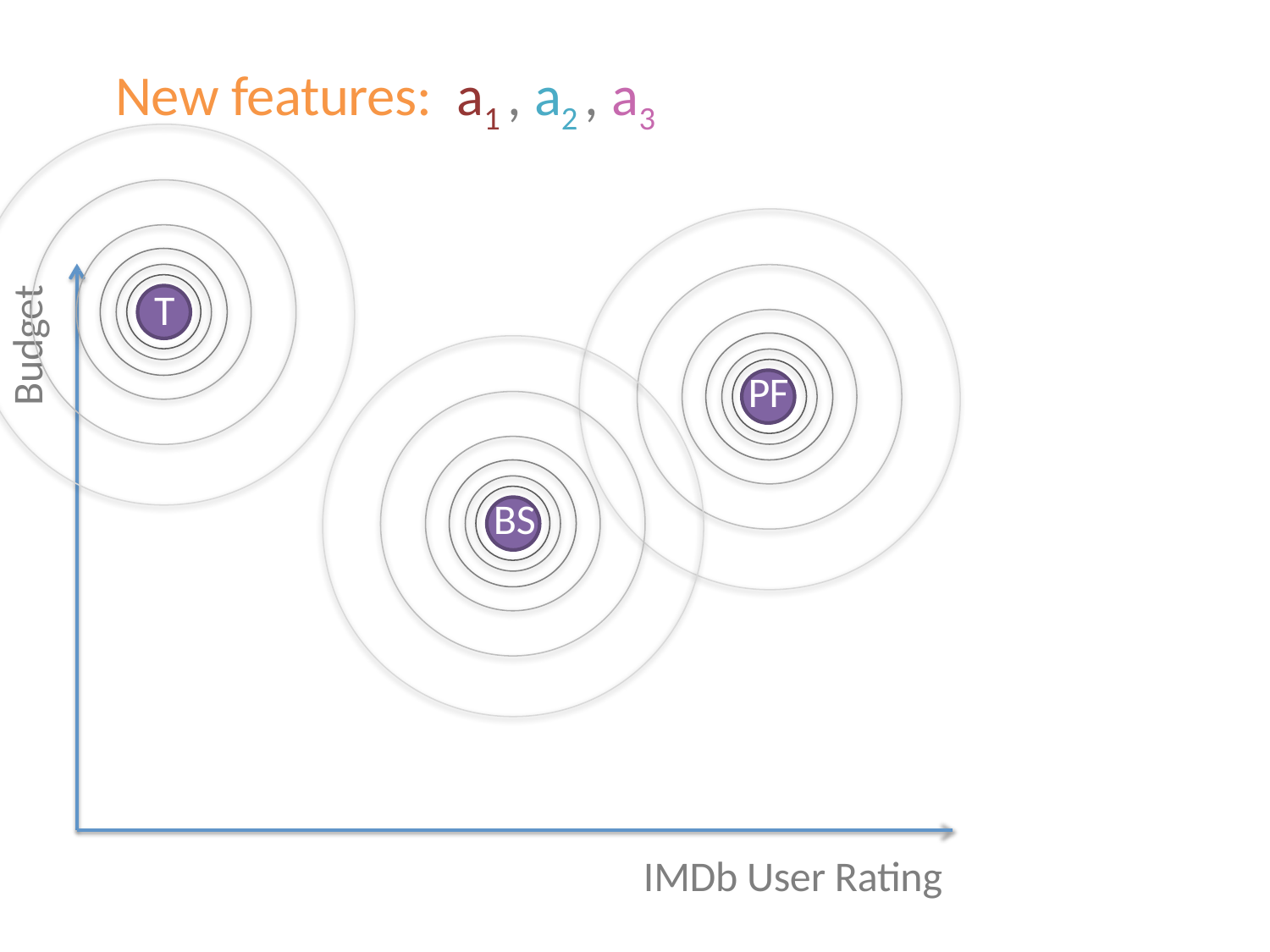

New features:  a1 , a2 , a3

T

Budget

PF

BS

IMDb User Rating